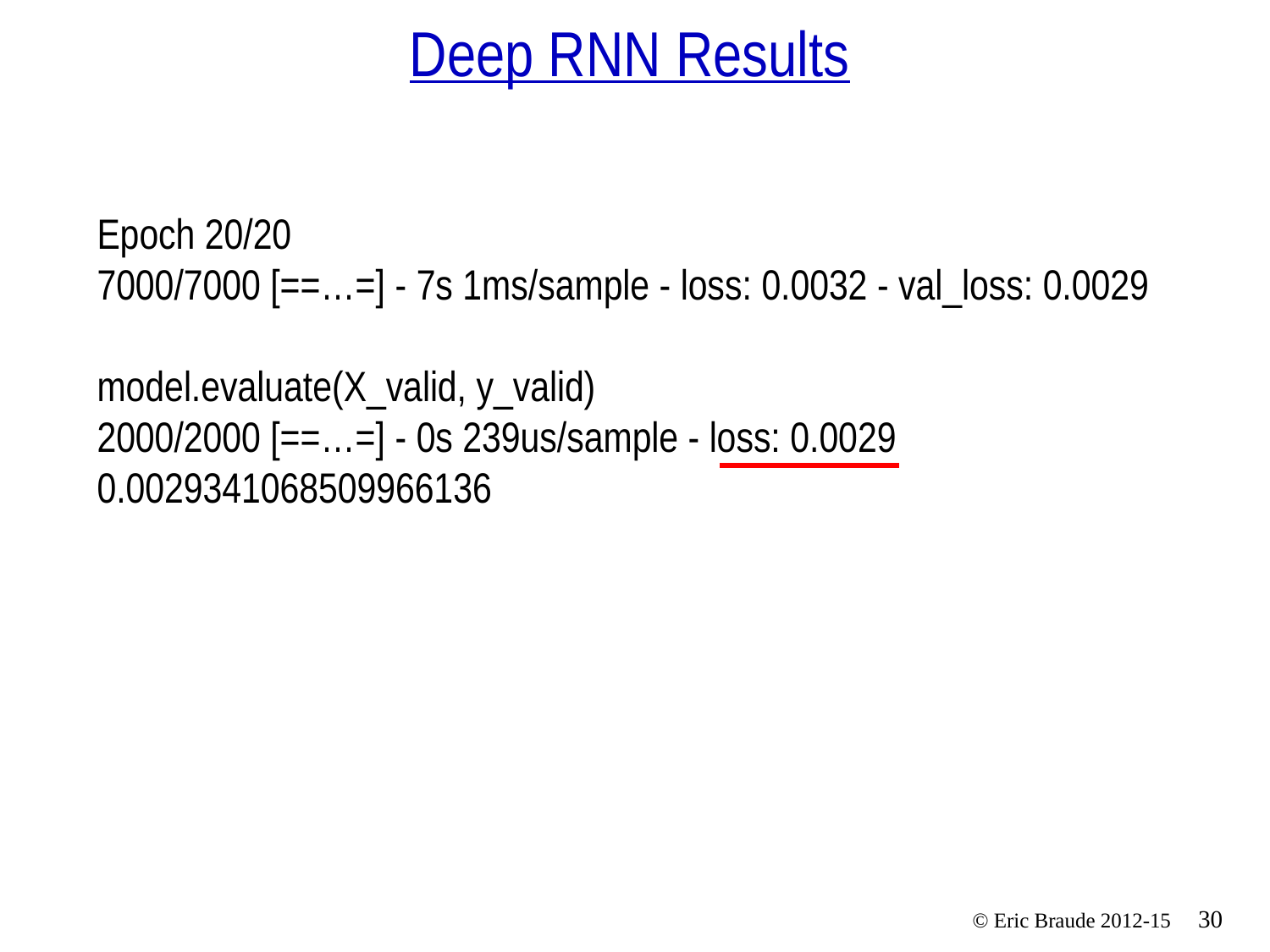

# Deep RNN Results
Epoch 20/20
7000/7000 [==…=] - 7s 1ms/sample - loss: 0.0032 - val_loss: 0.0029

model.evaluate(X_valid, y_valid)
2000/2000 [==…=] - 0s 239us/sample - loss: 0.0029
0.0029341068509966136